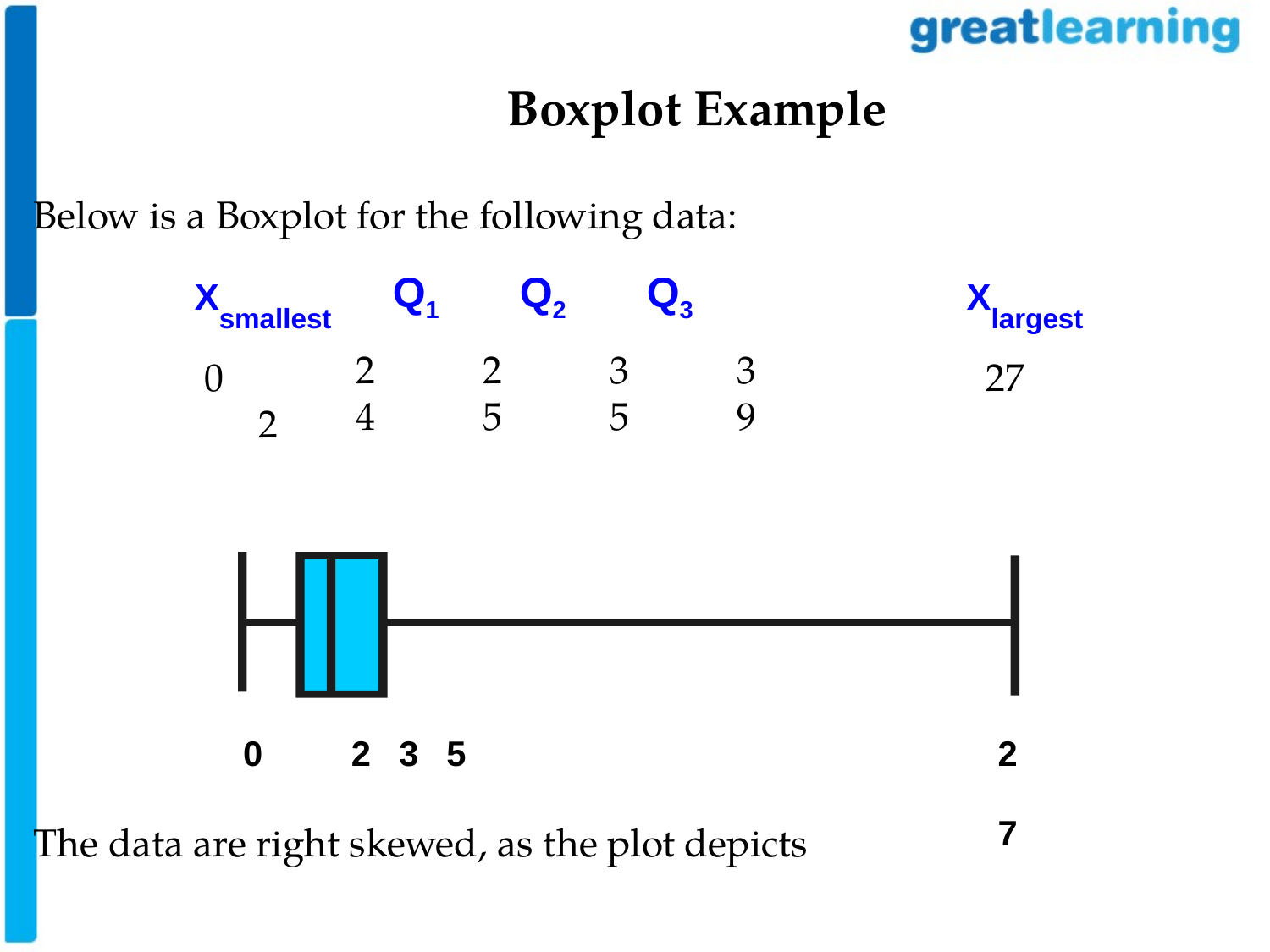

# Boxplot Example
Below is a Boxplot for the following data:
Xsmallest
0	2
Q1	Q2	Q3
2	2	3	3	4	5	5	9
Xlargest
27

00	22 33 55
The data are right skewed, as the plot depicts
2277